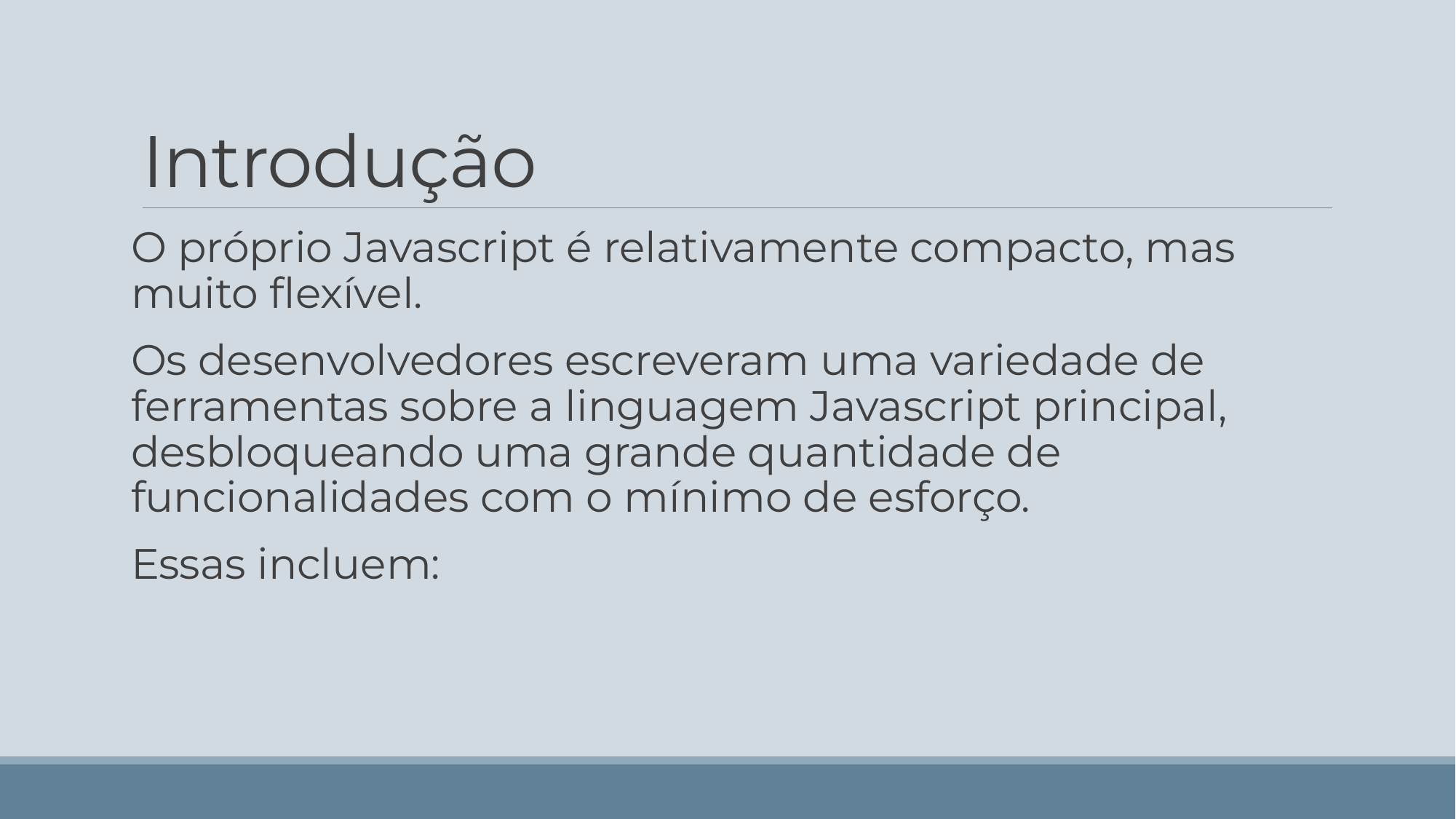

# Introdução
O próprio Javascript é relativamente compacto, mas muito flexível.
Os desenvolvedores escreveram uma variedade de ferramentas sobre a linguagem Javascript principal, desbloqueando uma grande quantidade de funcionalidades com o mínimo de esforço.
Essas incluem: